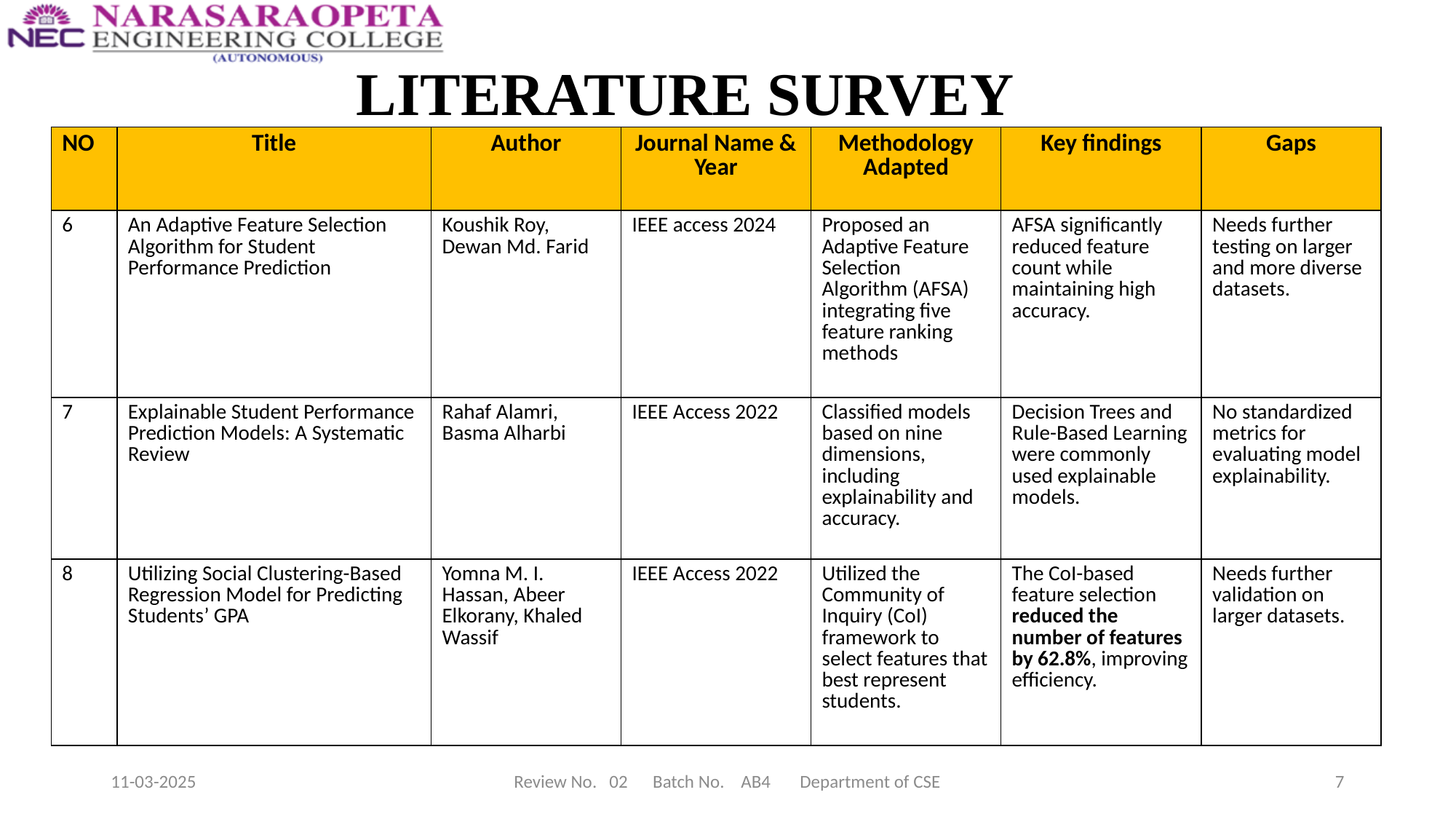

# LITERATURE SURVEY
| NO | Title | Author | Journal Name & Year | Methodology Adapted | Key findings | Gaps |
| --- | --- | --- | --- | --- | --- | --- |
| 6 | An Adaptive Feature Selection Algorithm for Student Performance Prediction | Koushik Roy, Dewan Md. Farid | IEEE access 2024 | Proposed an Adaptive Feature Selection Algorithm (AFSA) integrating five feature ranking methods | AFSA significantly reduced feature count while maintaining high accuracy. | Needs further testing on larger and more diverse datasets. |
| 7 | Explainable Student Performance Prediction Models: A Systematic Review | Rahaf Alamri, Basma Alharbi | IEEE Access 2022 | Classified models based on nine dimensions, including explainability and accuracy. | Decision Trees and Rule-Based Learning were commonly used explainable models. | No standardized metrics for evaluating model explainability. |
| 8 | Utilizing Social Clustering-Based Regression Model for Predicting Students’ GPA | Yomna M. I. Hassan, Abeer Elkorany, Khaled Wassif | IEEE Access 2022 | Utilized the Community of Inquiry (CoI) framework to select features that best represent students. | The CoI-based feature selection reduced the number of features by 62.8%, improving efficiency. | Needs further validation on larger datasets. |
11-03-2025
Review No.   02      Batch No.    AB4       Department of CSE
7